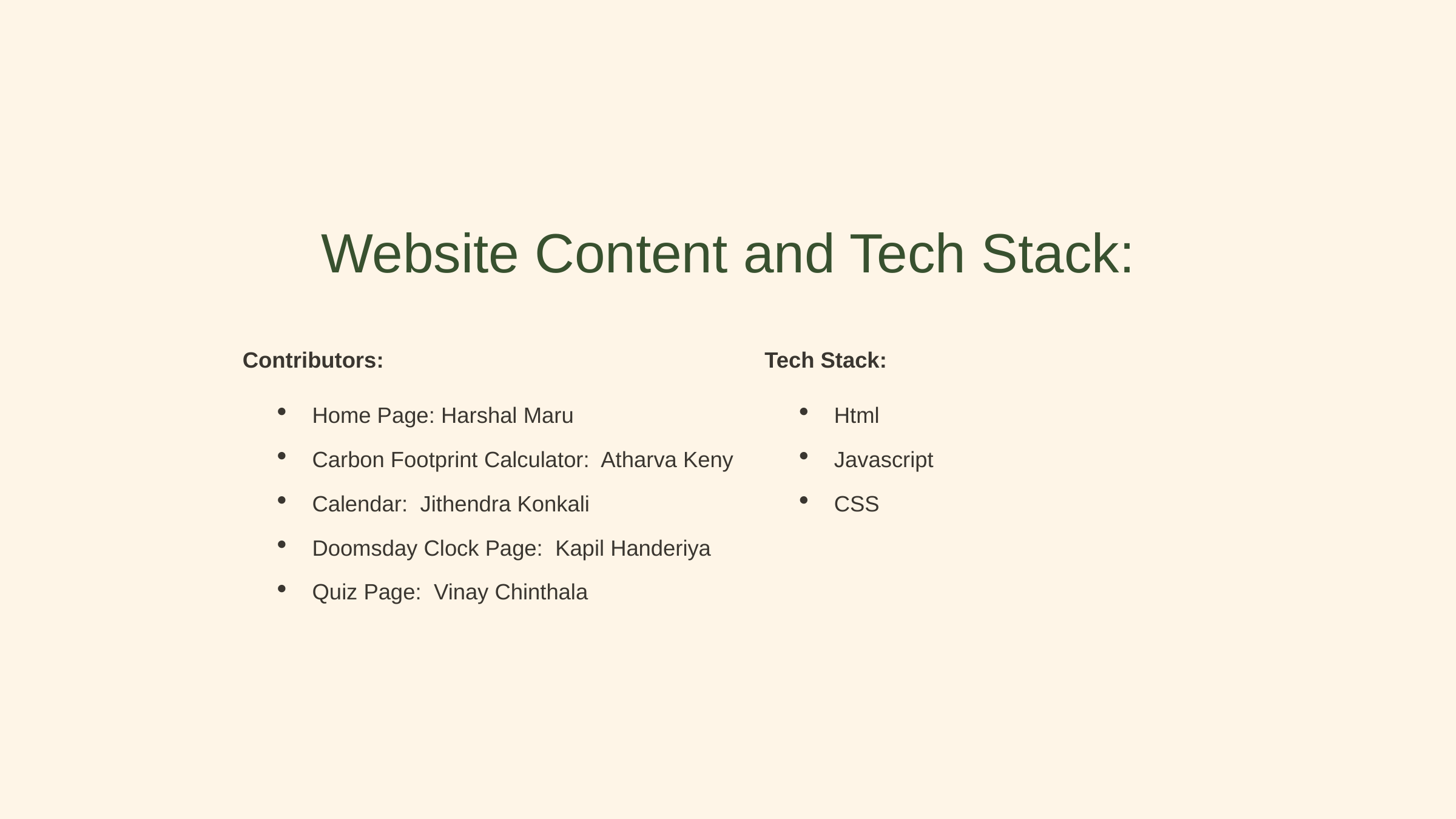

Website Content and Tech Stack:
Contributors:
Tech Stack:
Home Page: Harshal Maru
Html
Carbon Footprint Calculator:  Atharva Keny
Javascript
Calendar:  Jithendra Konkali
CSS
Doomsday Clock Page:  Kapil Handeriya
Quiz Page:  Vinay Chinthala